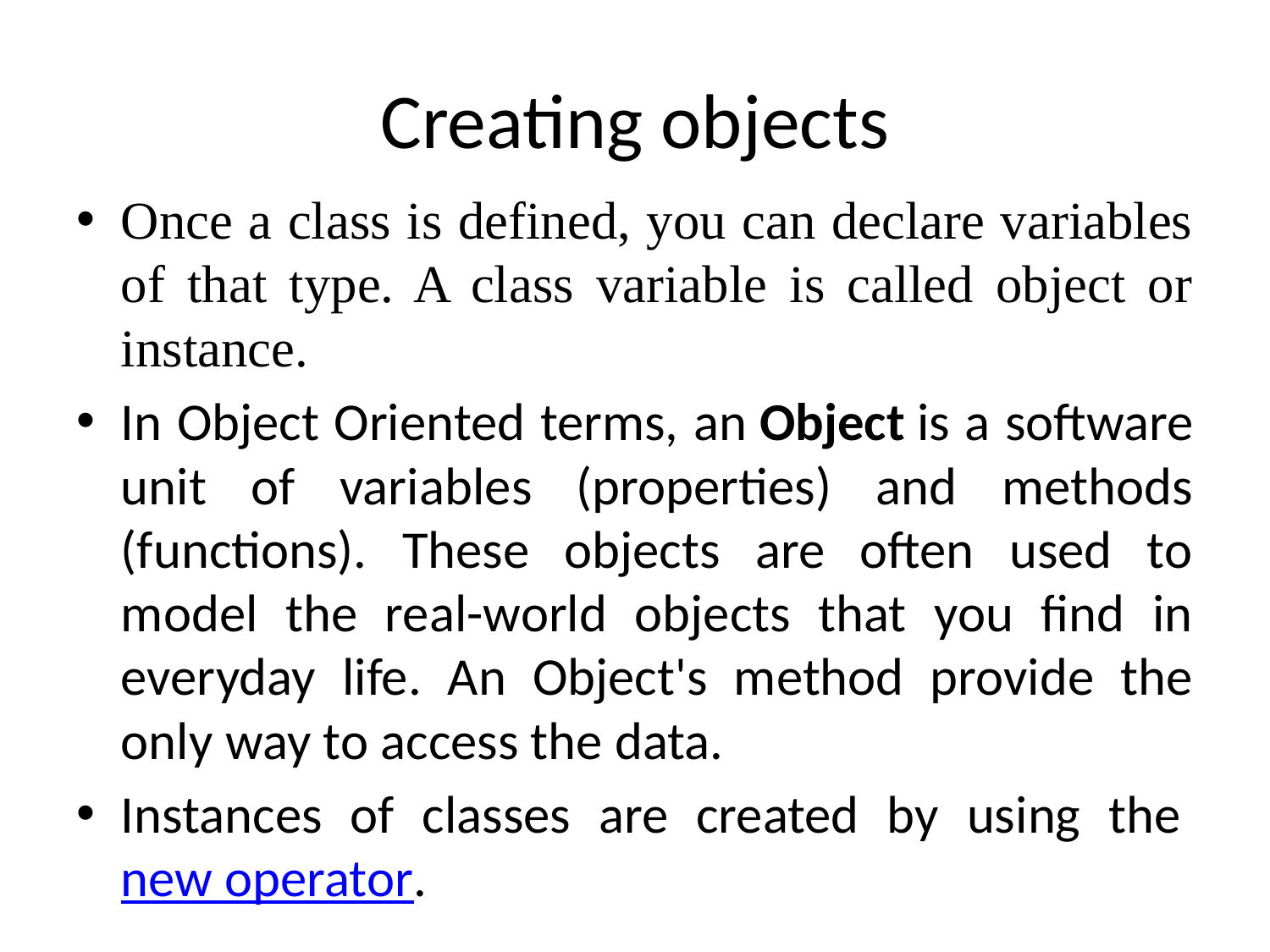

# Creating objects
Once a class is defined, you can declare variables of that type. A class variable is called object or instance.
In Object Oriented terms, an Object is a software unit of variables (properties) and methods (functions). These objects are often used to model the real-world objects that you find in everyday life. An Object's method provide the only way to access the data.
Instances of classes are created by using the new operator.